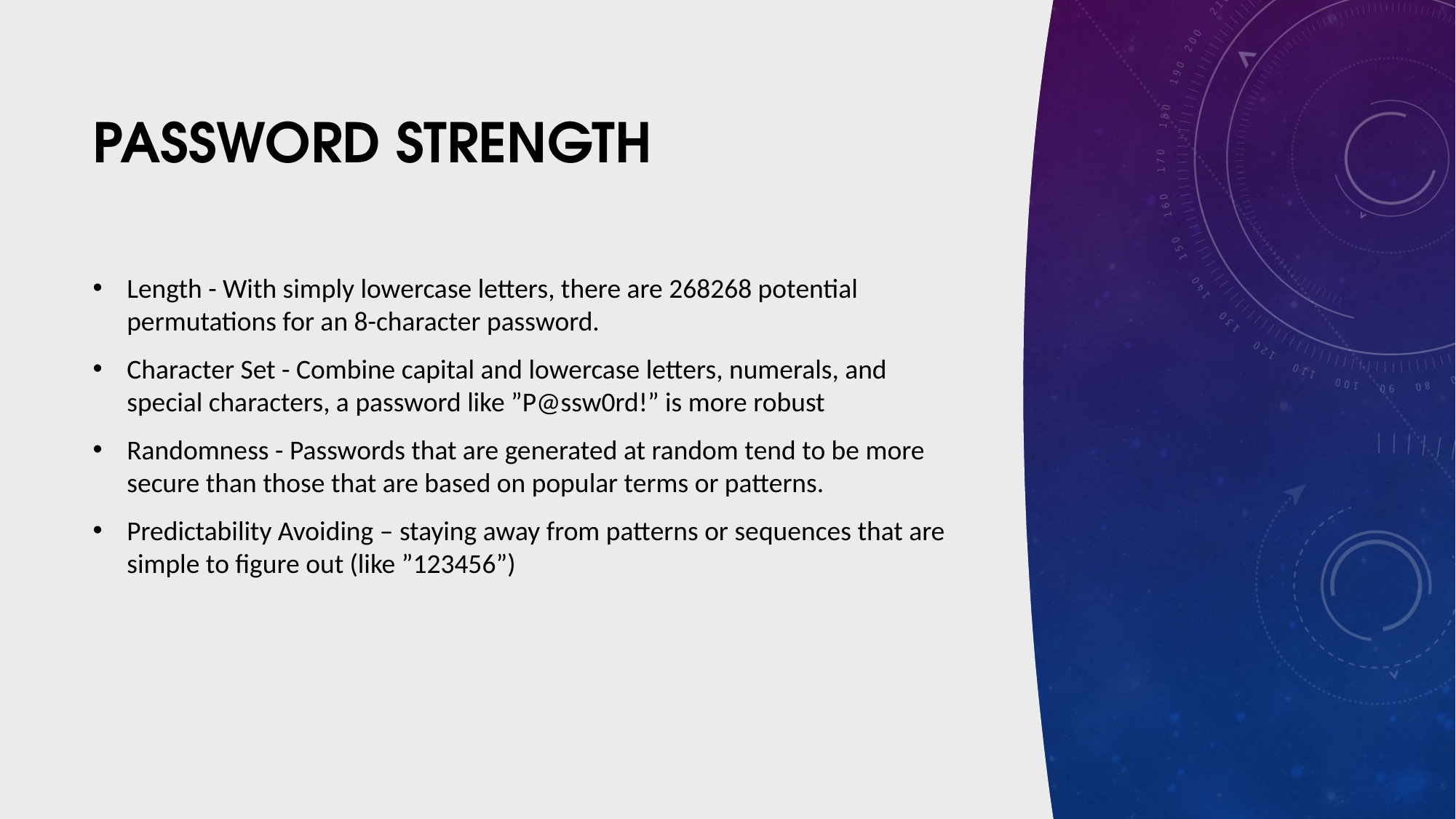

# Password strength
Length - With simply lowercase letters, there are 268268 potential permutations for an 8-character password.
Character Set - Combine capital and lowercase letters, numerals, and special characters, a password like ”P@ssw0rd!” is more robust
Randomness - Passwords that are generated at random tend to be more secure than those that are based on popular terms or patterns.
Predictability Avoiding – staying away from patterns or sequences that are simple to figure out (like ”123456”)